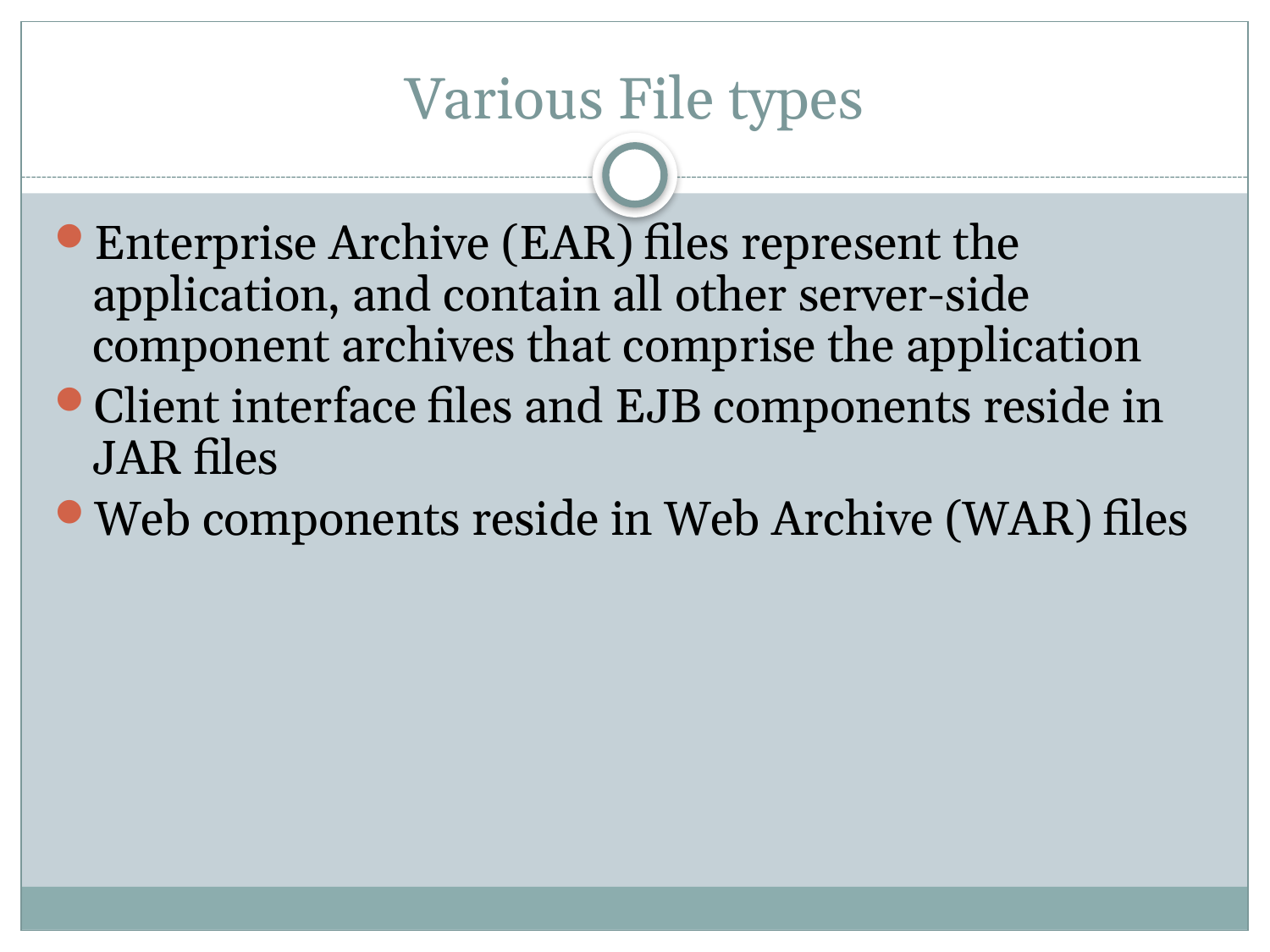

# Various File types
Enterprise Archive (EAR) files represent the application, and contain all other server-side component archives that comprise the application
Client interface files and EJB components reside in JAR files
Web components reside in Web Archive (WAR) files